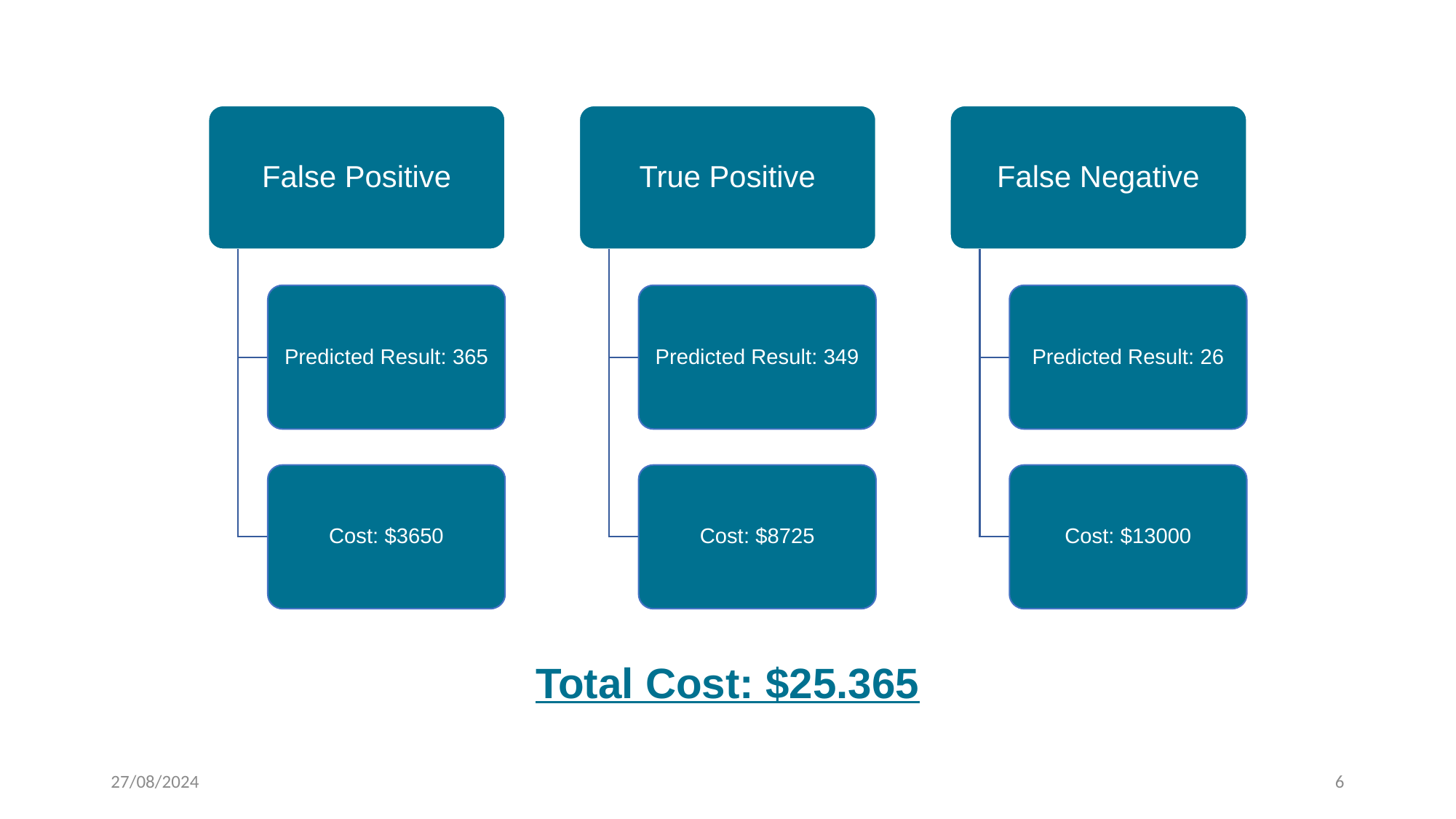

False Positive
True Positive
False Negative

Predicted Result: 365
Predicted Result: 349
Predicted Result: 26
Cost: $3650
Cost: $8725
Cost: $13000
Total Cost: $25.365
27/08/2024
6